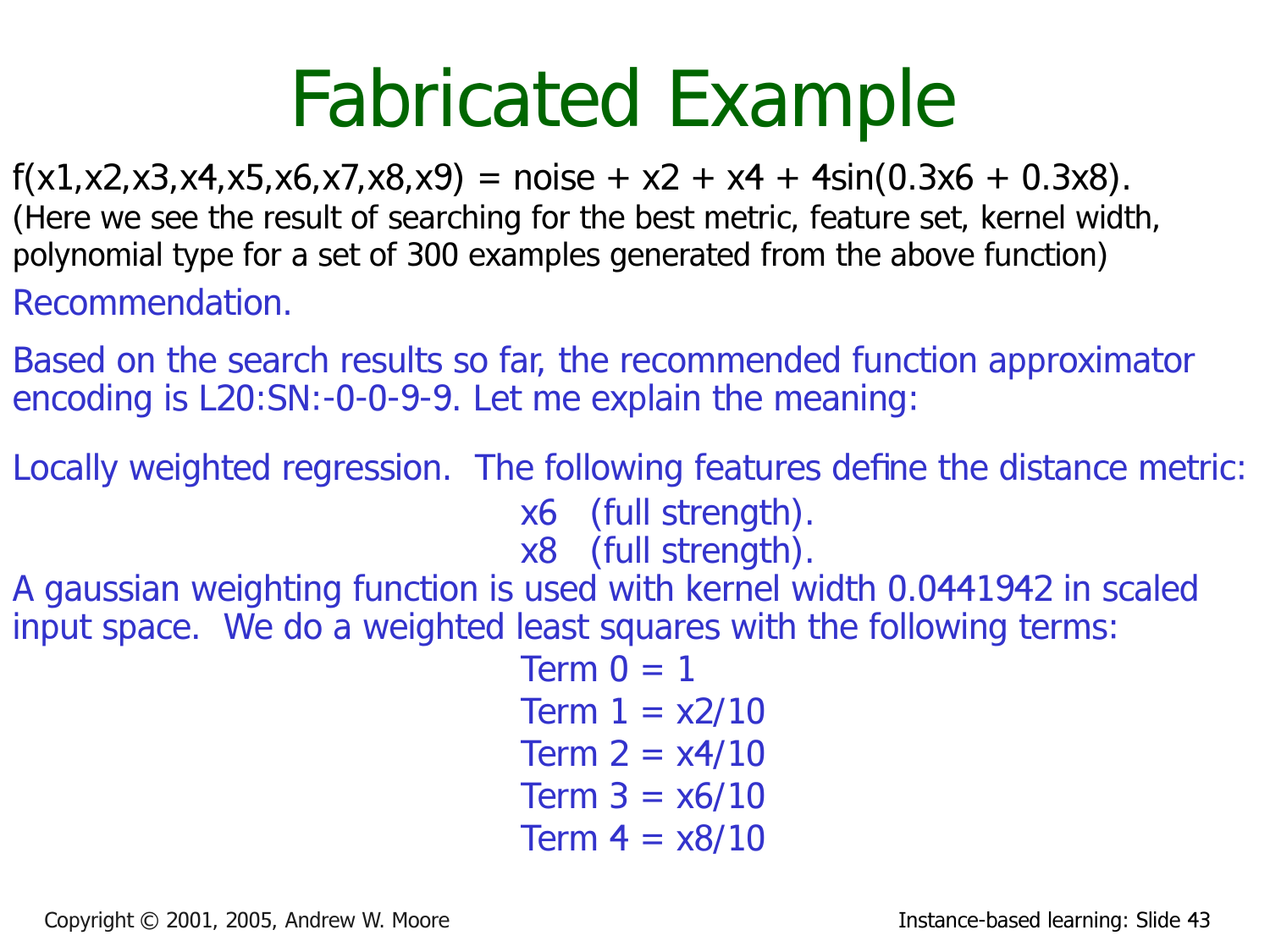

# Fabricated Example
f(x1,x2,x3,x4,x5,x6,x7,x8,x9) = noise + x2 + x4 + 4sin(0.3x6 + 0.3x8).
(Here we see the result of searching for the best metric, feature set, kernel width, polynomial type for a set of 300 examples generated from the above function)
Recommendation.

Based on the search results so far, the recommended function approximator encoding is L20:SN:-0-0-9-9. Let me explain the meaning:

Locally weighted regression.  The following features define the distance metric:
				x6   (full strength).
				x8   (full strength).
A gaussian weighting function is used with kernel width 0.0441942 in scaled input space.  We do a weighted least squares with the following terms:
				Term 0 = 1
				Term 1 = x2/10
				Term 2 = x4/10
				Term 3 = x6/10
				Term 4 = x8/10
Copyright © 2001, 2005, Andrew W. Moore